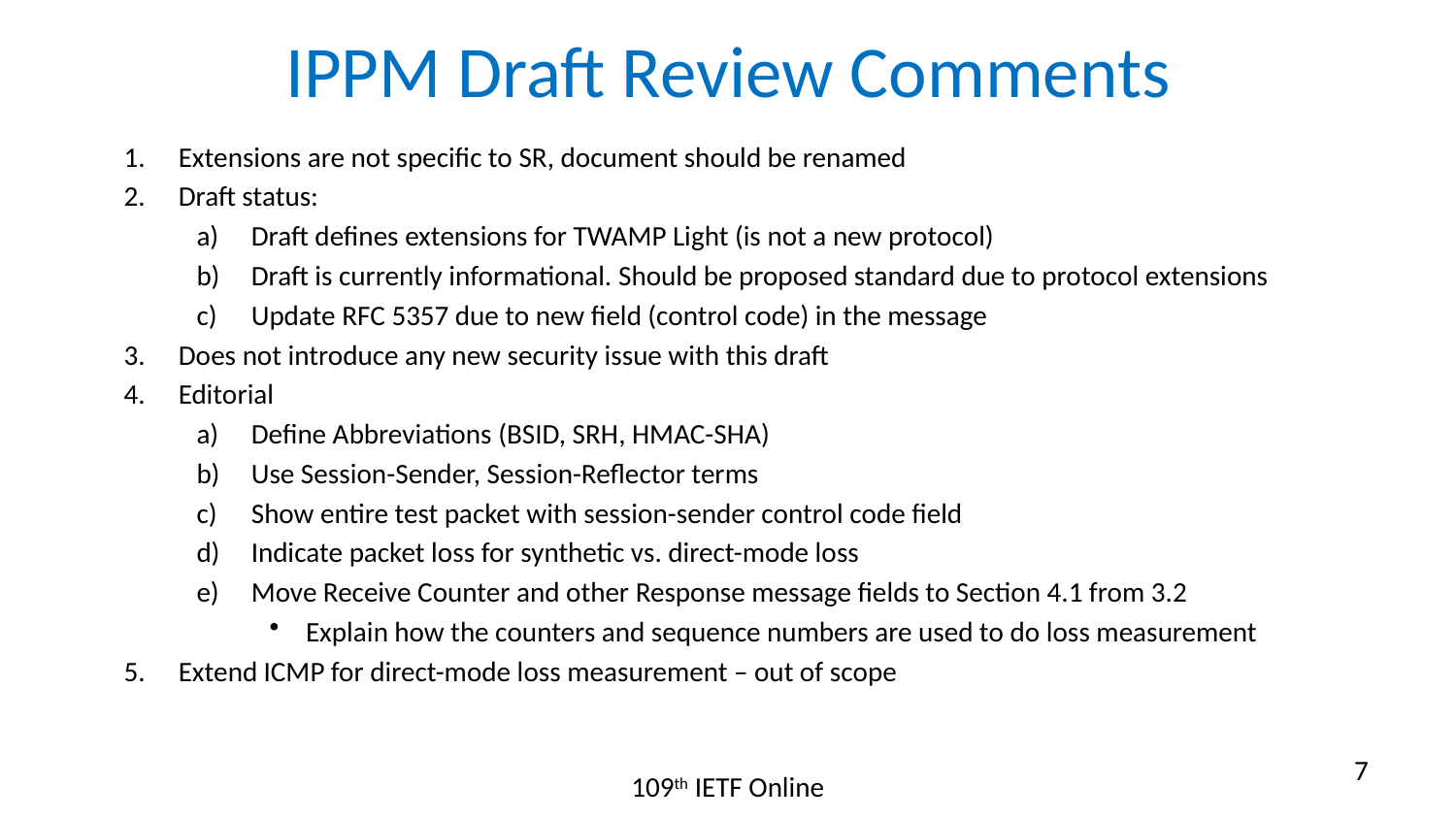

# IPPM Draft Review Comments
Extensions are not specific to SR, document should be renamed
Draft status:
Draft defines extensions for TWAMP Light (is not a new protocol)
Draft is currently informational. Should be proposed standard due to protocol extensions
Update RFC 5357 due to new field (control code) in the message
Does not introduce any new security issue with this draft
Editorial
Define Abbreviations (BSID, SRH, HMAC-SHA)
Use Session-Sender, Session-Reflector terms
Show entire test packet with session-sender control code field
Indicate packet loss for synthetic vs. direct-mode loss
Move Receive Counter and other Response message fields to Section 4.1 from 3.2
Explain how the counters and sequence numbers are used to do loss measurement
Extend ICMP for direct-mode loss measurement – out of scope

7
109th IETF Online